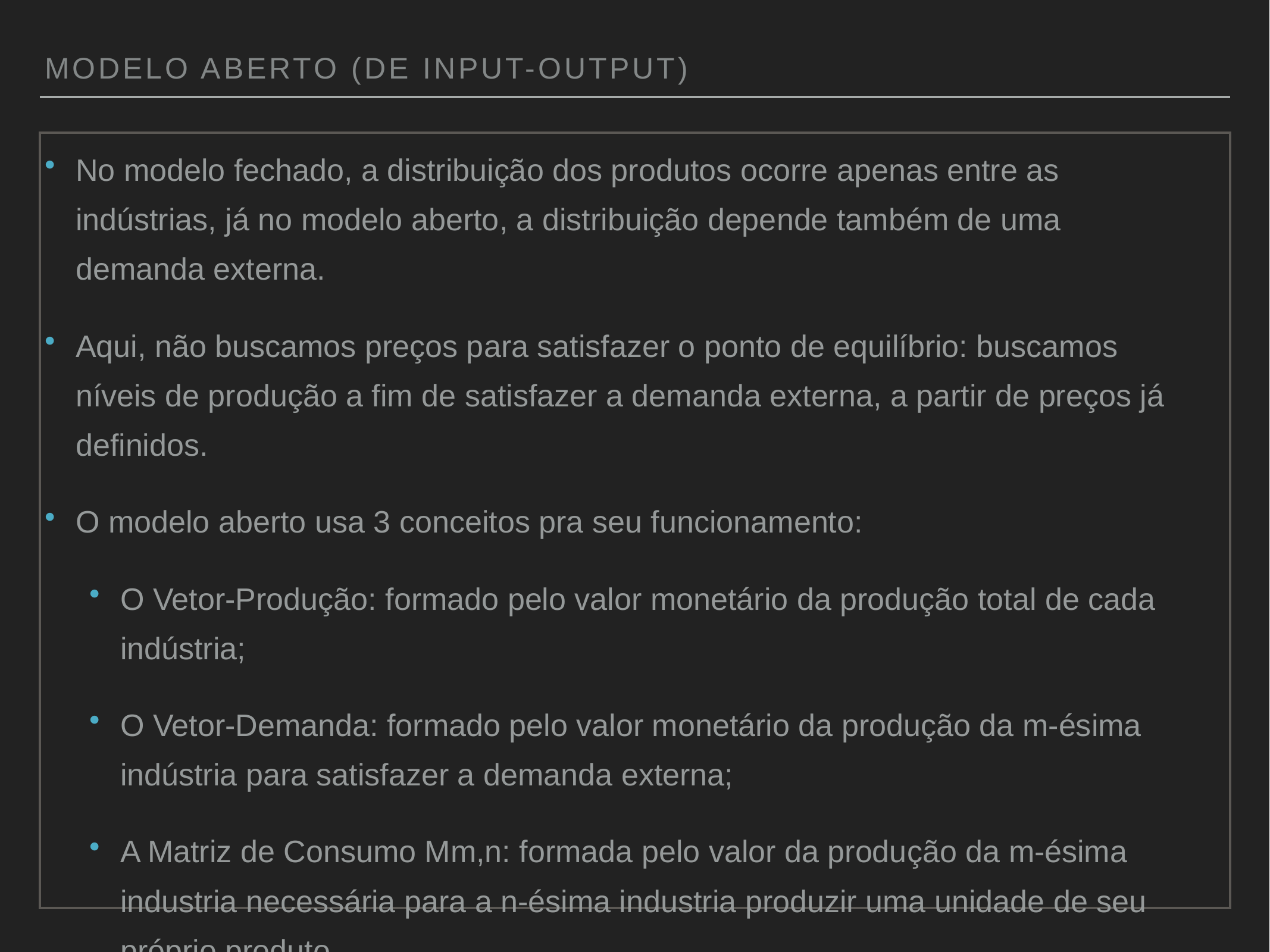

MODELO ABERTO (DE INPUT-OUTPUT)
No modelo fechado, a distribuição dos produtos ocorre apenas entre as indústrias, já no modelo aberto, a distribuição depende também de uma demanda externa.
Aqui, não buscamos preços para satisfazer o ponto de equilíbrio: buscamos níveis de produção a fim de satisfazer a demanda externa, a partir de preços já definidos.
O modelo aberto usa 3 conceitos pra seu funcionamento:
O Vetor-Produção: formado pelo valor monetário da produção total de cada indústria;
O Vetor-Demanda: formado pelo valor monetário da produção da m-ésima indústria para satisfazer a demanda externa;
A Matriz de Consumo Mm,n: formada pelo valor da produção da m-ésima industria necessária para a n-ésima industria produzir uma unidade de seu próprio produto.